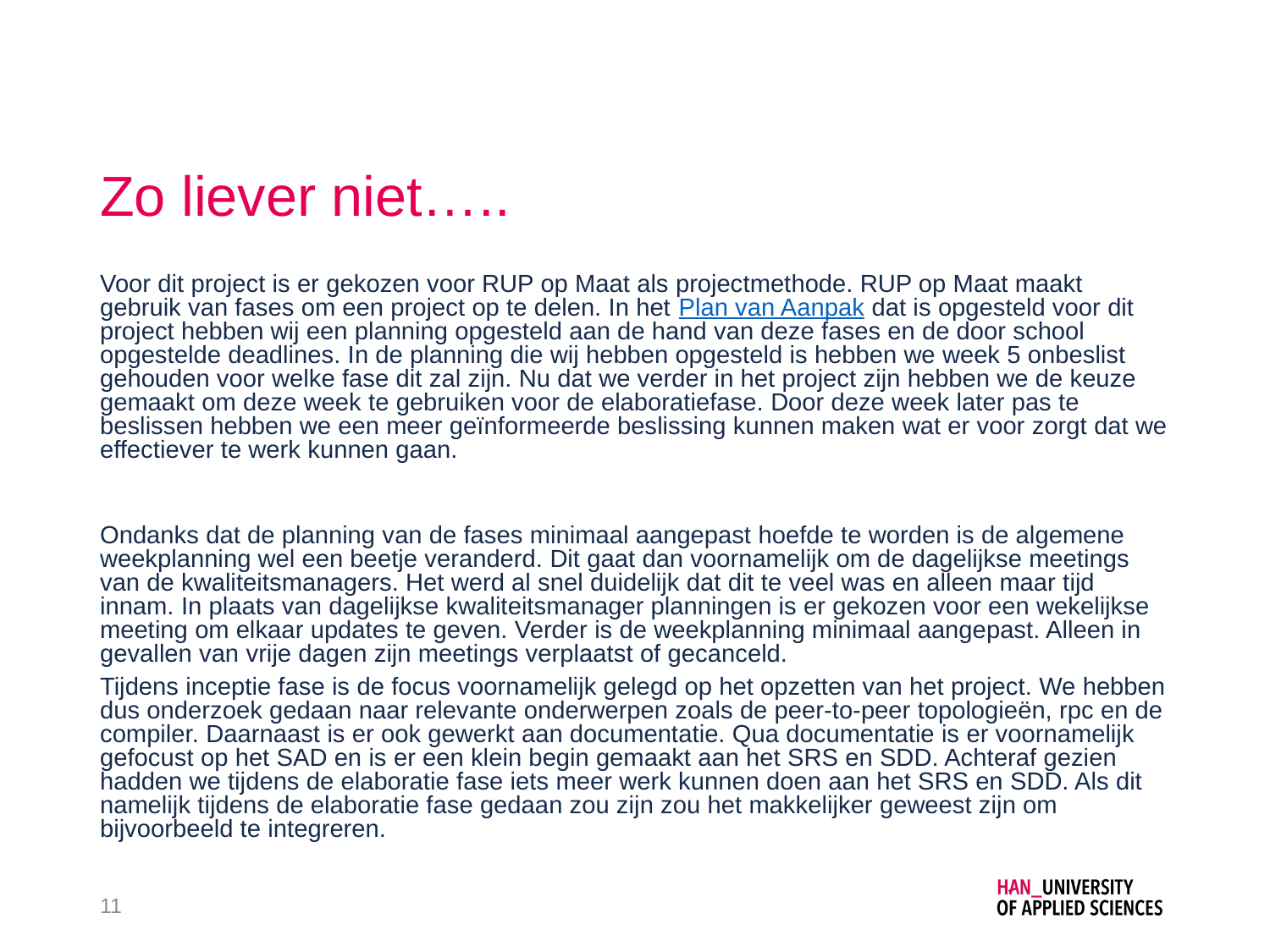

# Zo liever niet…..
Voor dit project is er gekozen voor RUP op Maat als projectmethode. RUP op Maat maakt gebruik van fases om een project op te delen. In het Plan van Aanpak dat is opgesteld voor dit project hebben wij een planning opgesteld aan de hand van deze fases en de door school opgestelde deadlines. In de planning die wij hebben opgesteld is hebben we week 5 onbeslist gehouden voor welke fase dit zal zijn. Nu dat we verder in het project zijn hebben we de keuze gemaakt om deze week te gebruiken voor de elaboratiefase. Door deze week later pas te beslissen hebben we een meer geïnformeerde beslissing kunnen maken wat er voor zorgt dat we effectiever te werk kunnen gaan.
Ondanks dat de planning van de fases minimaal aangepast hoefde te worden is de algemene weekplanning wel een beetje veranderd. Dit gaat dan voornamelijk om de dagelijkse meetings van de kwaliteitsmanagers. Het werd al snel duidelijk dat dit te veel was en alleen maar tijd innam. In plaats van dagelijkse kwaliteitsmanager planningen is er gekozen voor een wekelijkse meeting om elkaar updates te geven. Verder is de weekplanning minimaal aangepast. Alleen in gevallen van vrije dagen zijn meetings verplaatst of gecanceld.
Tijdens inceptie fase is de focus voornamelijk gelegd op het opzetten van het project. We hebben dus onderzoek gedaan naar relevante onderwerpen zoals de peer-to-peer topologieën, rpc en de compiler. Daarnaast is er ook gewerkt aan documentatie. Qua documentatie is er voornamelijk gefocust op het SAD en is er een klein begin gemaakt aan het SRS en SDD. Achteraf gezien hadden we tijdens de elaboratie fase iets meer werk kunnen doen aan het SRS en SDD. Als dit namelijk tijdens de elaboratie fase gedaan zou zijn zou het makkelijker geweest zijn om bijvoorbeeld te integreren.

11